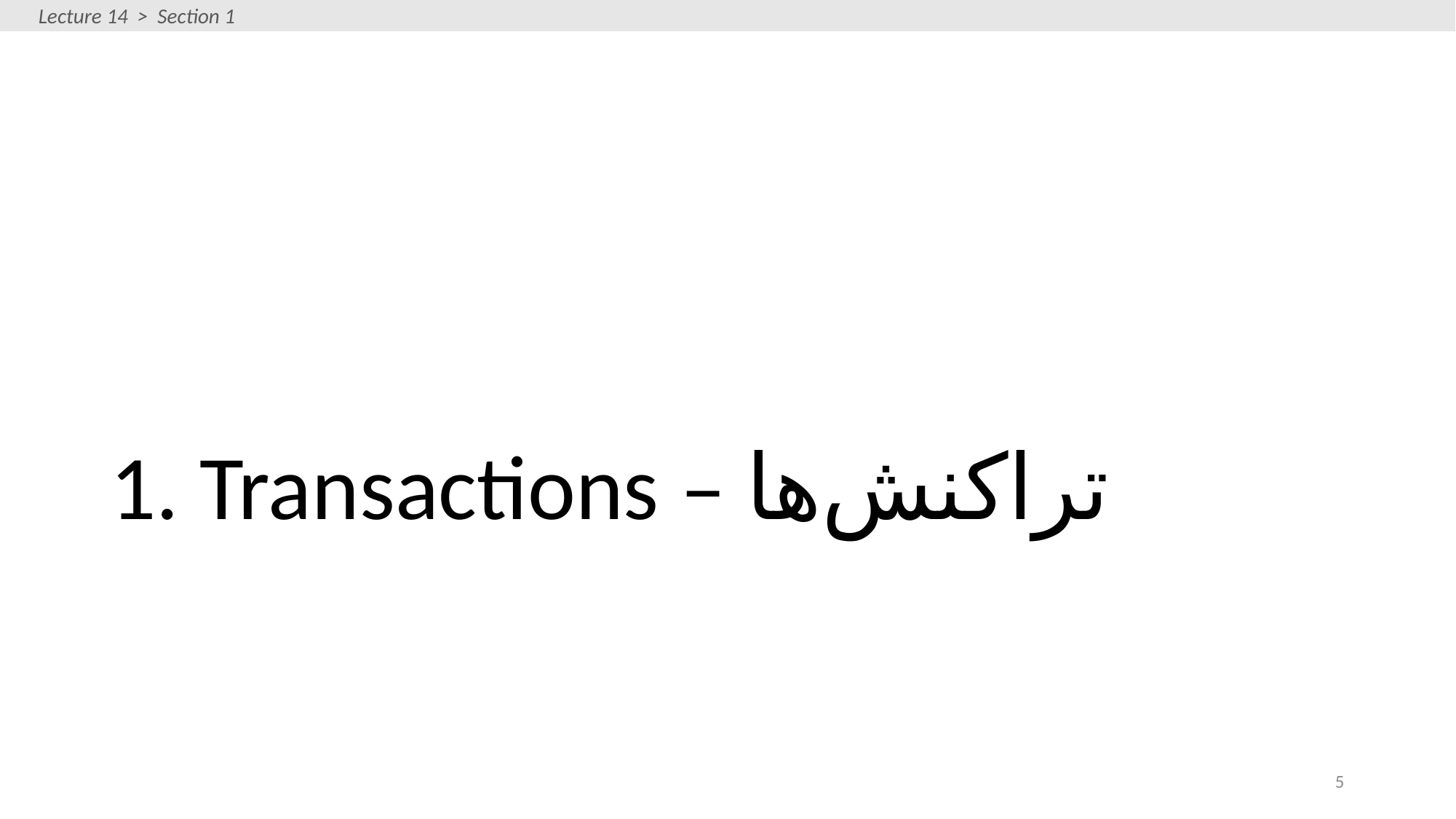

Lecture 14  >  Section 1
# 1. Transactions – تراکنش‌ها
5